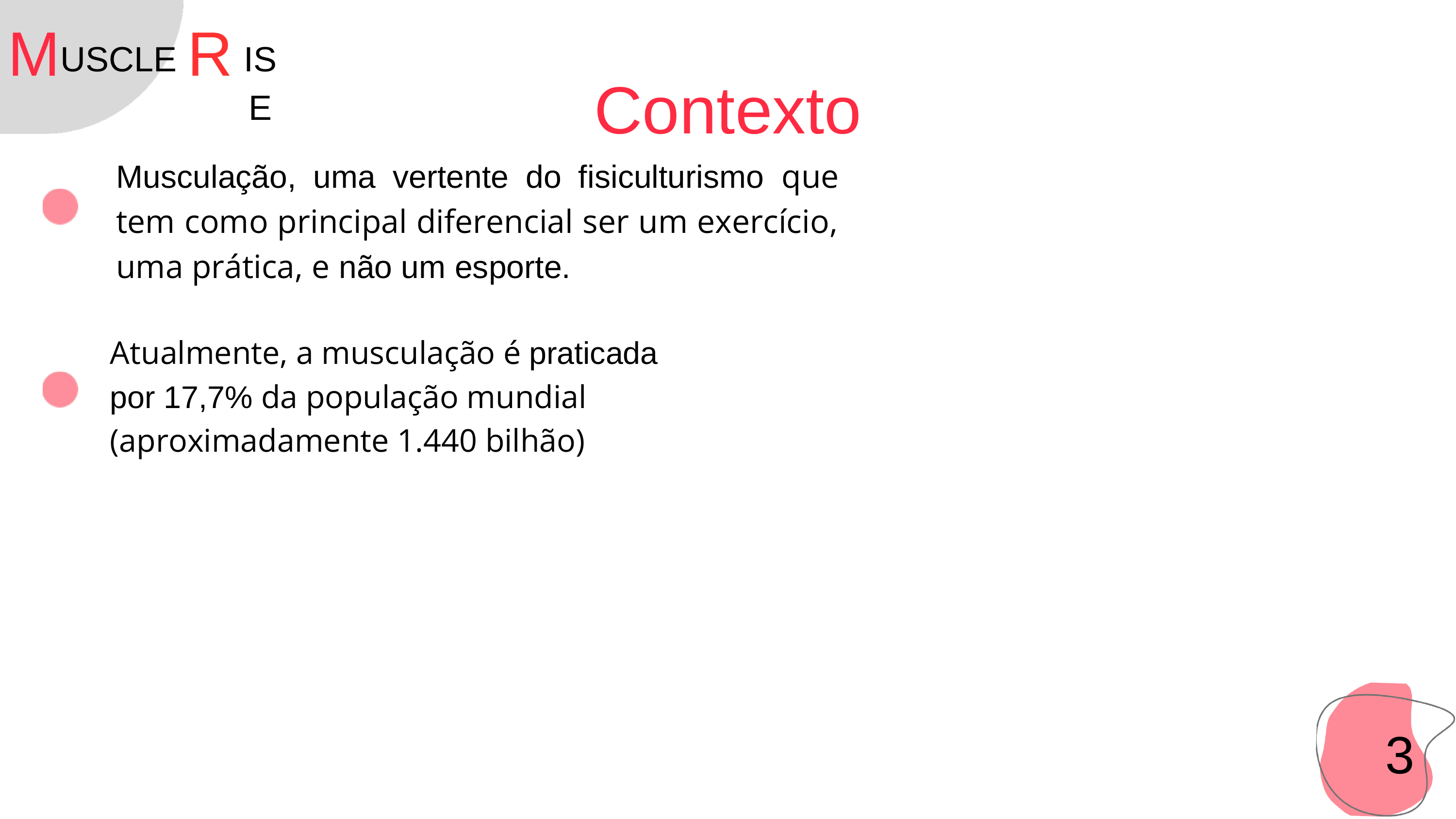

M
R
USCLE
ISE
Contexto
Musculação, uma vertente do fisiculturismo que tem como principal diferencial ser um exercício, uma prática, e não um esporte.

Atualmente, a musculação é praticada por 17,7% da população mundial (aproximadamente 1.440 bilhão)

3